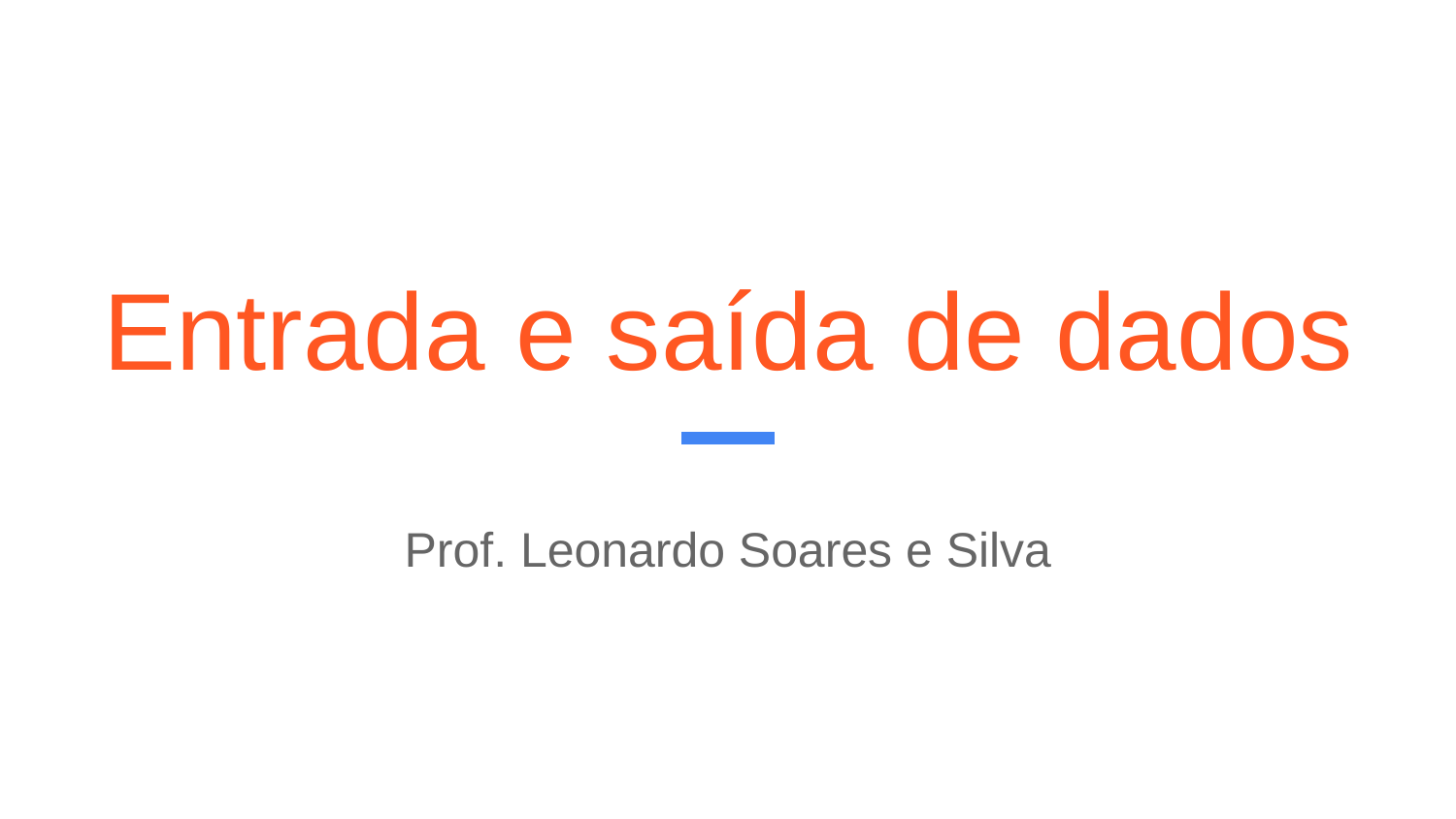

# Entrada e saída de dados
Prof. Leonardo Soares e Silva